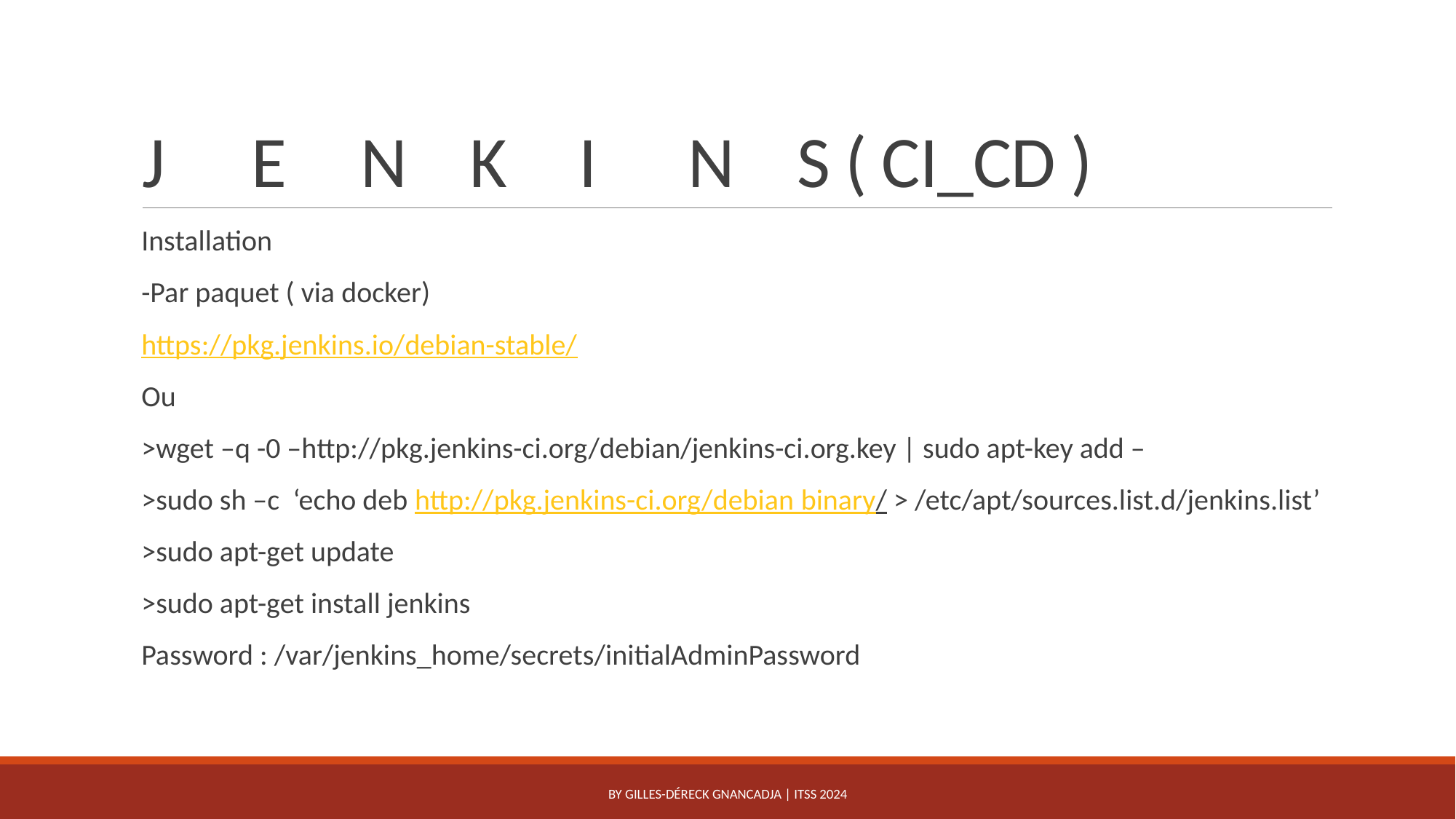

# J	E 	N	K	I	N	S ( CI_CD )
Installation
-Par paquet ( via docker)
https://pkg.jenkins.io/debian-stable/
Ou
>wget –q -0 –http://pkg.jenkins-ci.org/debian/jenkins-ci.org.key | sudo apt-key add –
>sudo sh –c  ‘echo deb http://pkg.jenkins-ci.org/debian binary/ > /etc/apt/sources.list.d/jenkins.list’
>sudo apt-get update
>sudo apt-get install jenkins
Password : /var/jenkins_home/secrets/initialAdminPassword
By Gilles-Déreck GNANCADJA | ITSS 2024